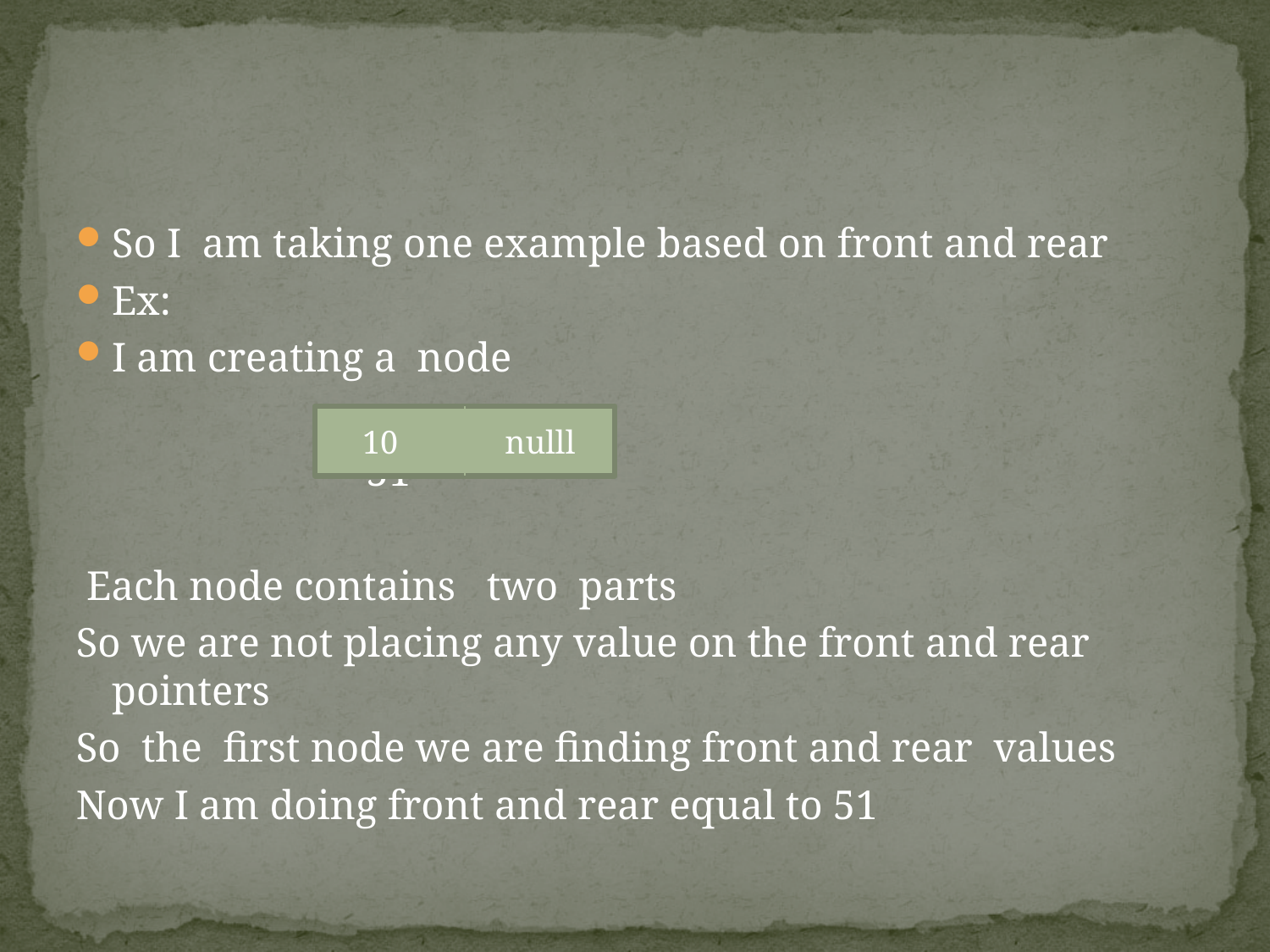

So I  am taking one example based on front and rear
Ex:
I am creating a  node

                            51

 Each node contains   two  parts
So we are not placing any value on the front and rear pointers
So  the  first node we are finding front and rear  values
Now I am doing front and rear equal to 51

 10             nulll